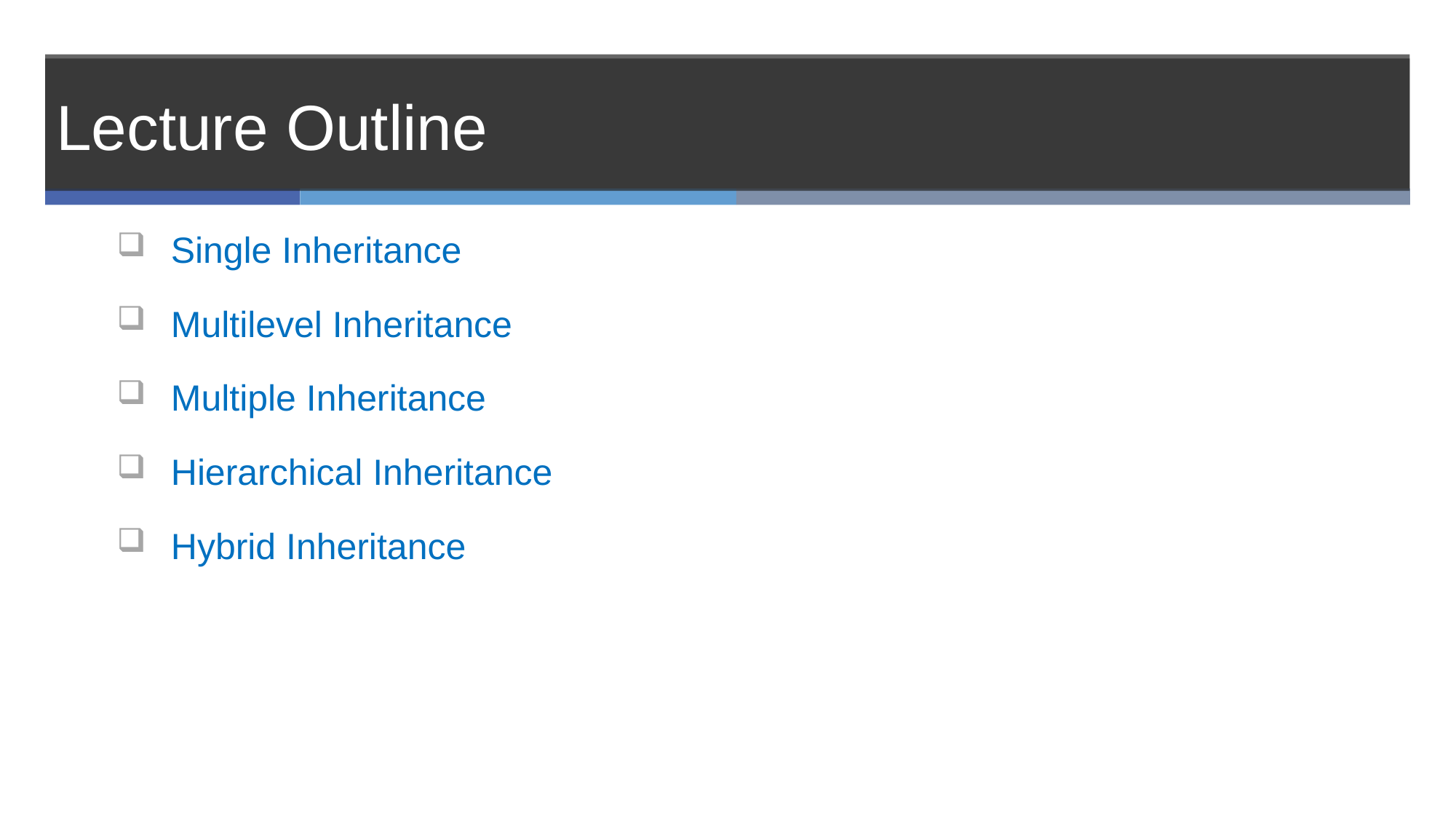

# Lecture Outline

Single Inheritance
Multilevel Inheritance
Multiple Inheritance
Hierarchical Inheritance
Hybrid Inheritance